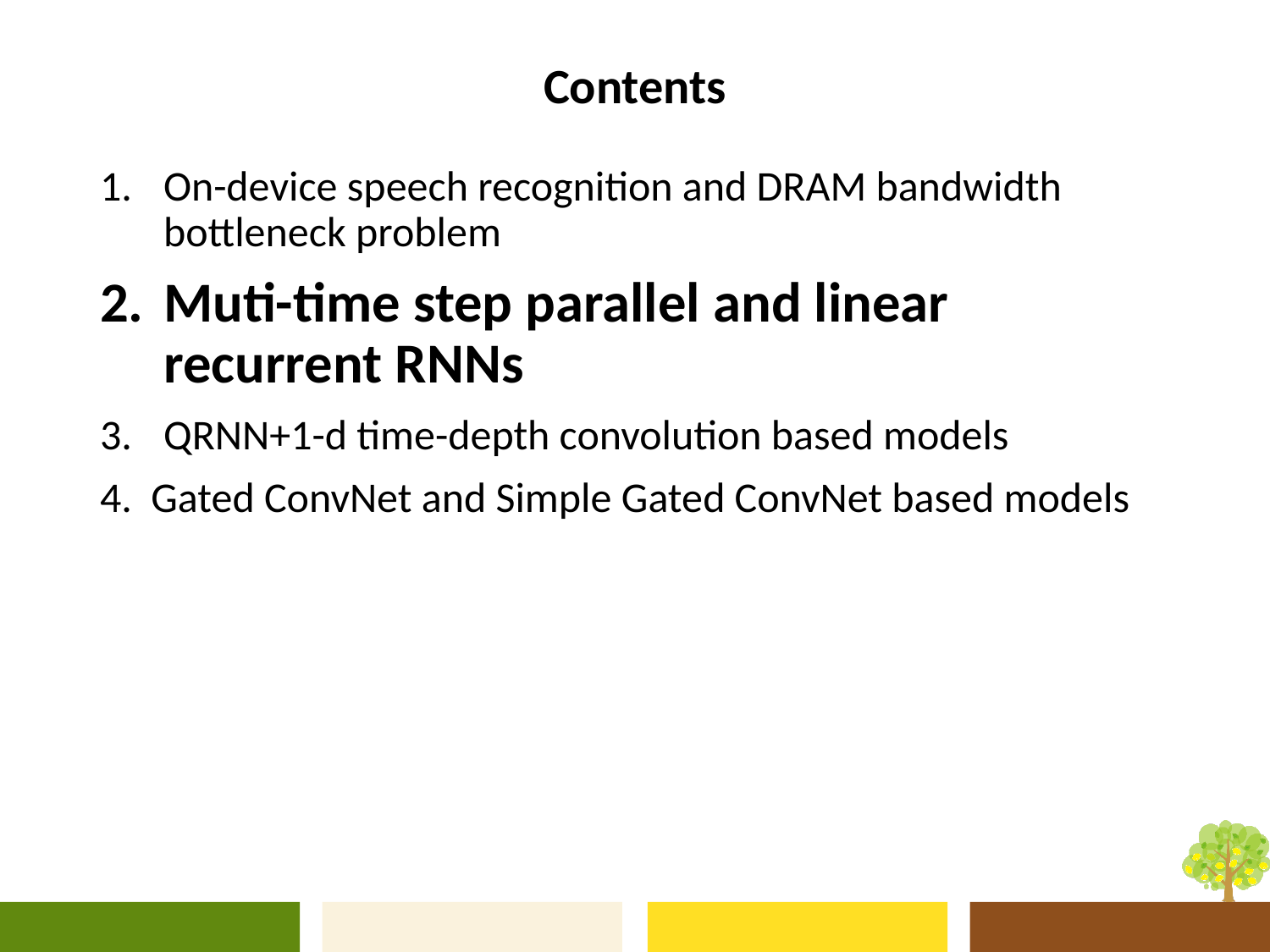

# Contents
On-device speech recognition and DRAM bandwidth bottleneck problem
Muti-time step parallel and linear recurrent RNNs
QRNN+1-d time-depth convolution based models
4.  Gated ConvNet and Simple Gated ConvNet based models